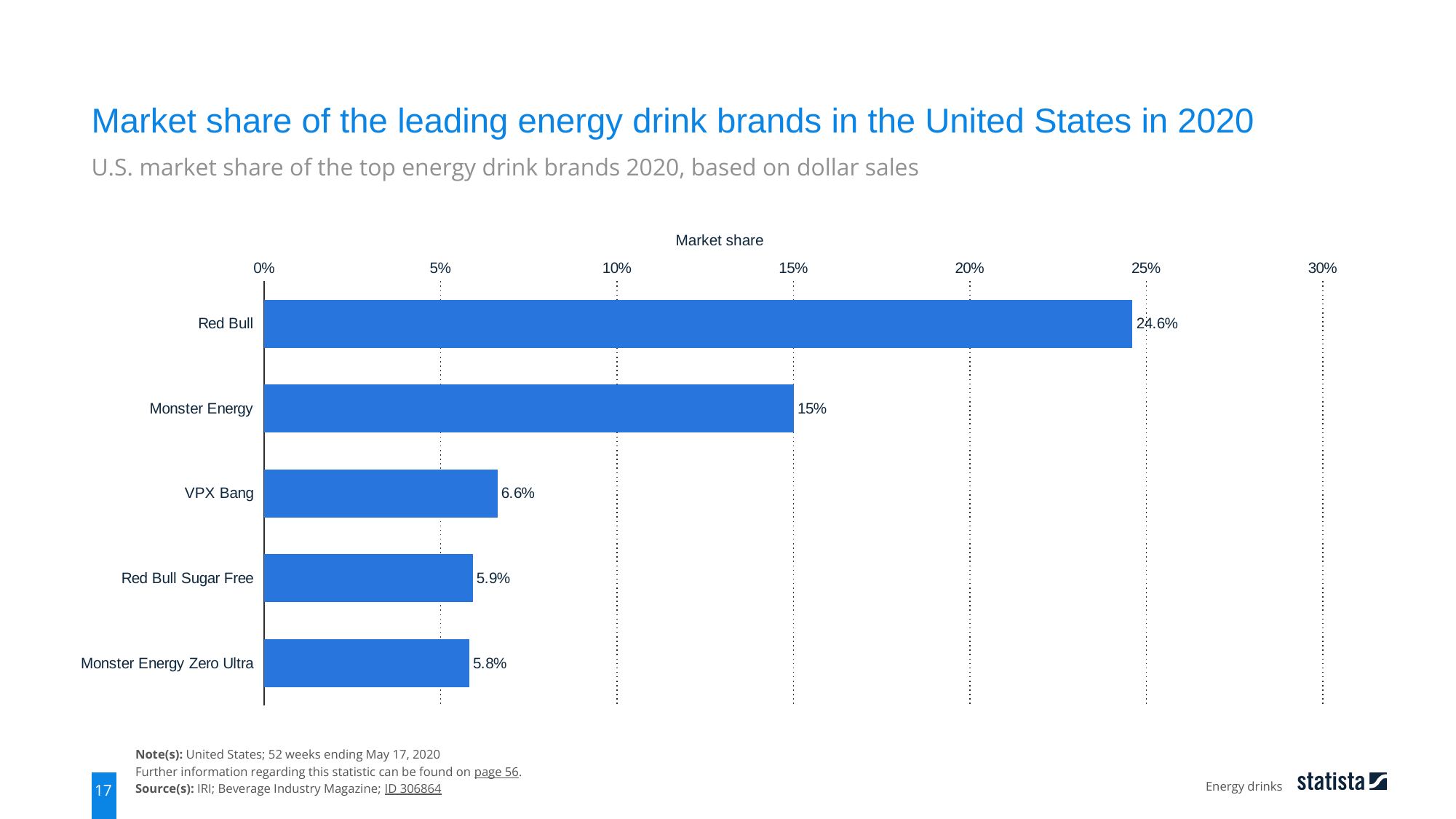

Market share of the leading energy drink brands in the United States in 2020
U.S. market share of the top energy drink brands 2020, based on dollar sales
Market share

### Chart

| Category | data |
|---|---|
| Red Bull | 0.246 |
| Monster Energy | 0.15 |
| VPX Bang | 0.066 |
| Red Bull Sugar Free | 0.059 |
| Monster Energy Zero Ultra | 0.058 |
Note(s): United States; 52 weeks ending May 17, 2020
Further information regarding this statistic can be found on page 56.
Source(s): IRI; Beverage Industry Magazine; ID 306864
Energy drinks

17